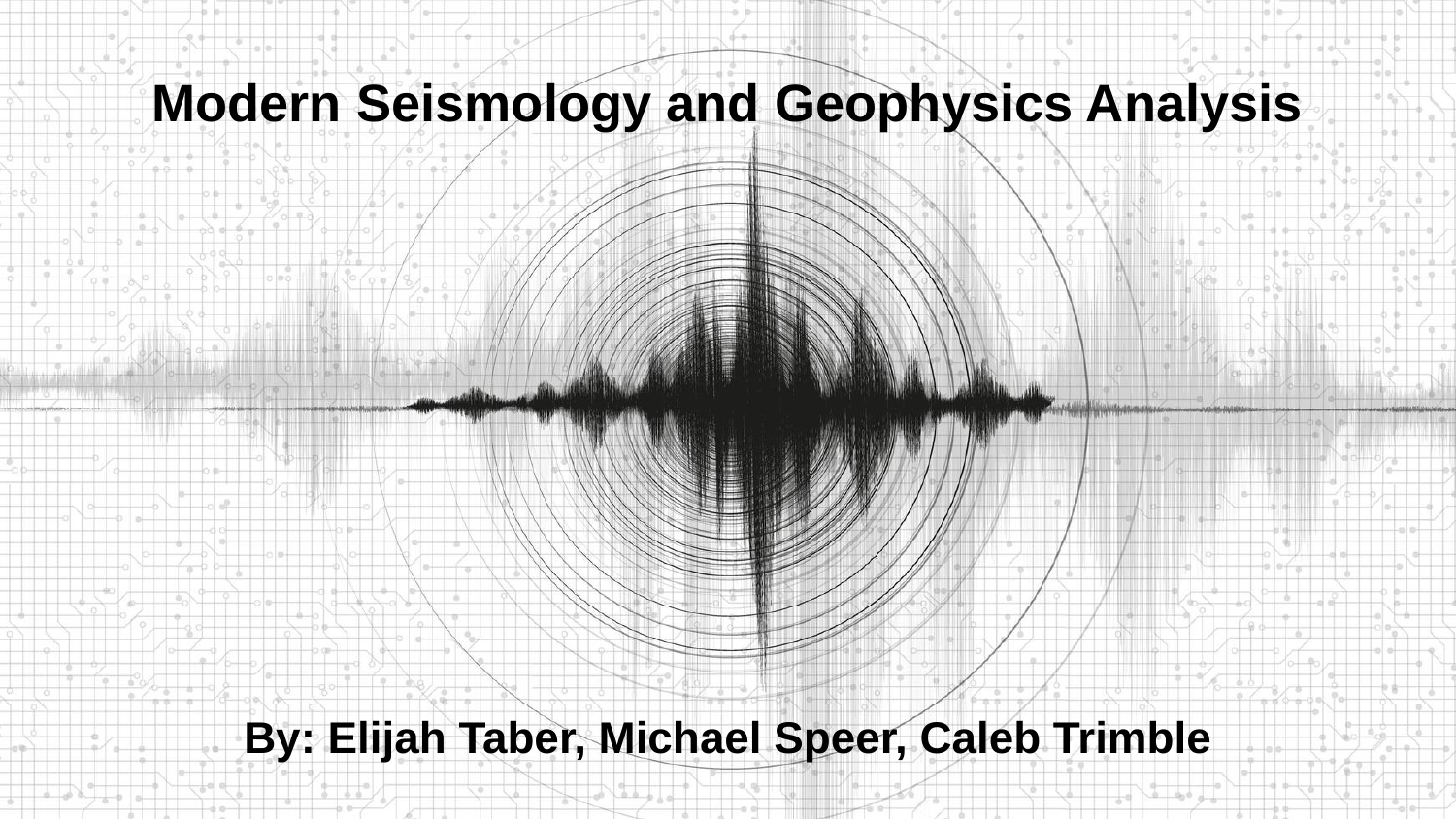

# Modern Seismology and Geophysics Analysis
By: Elijah Taber, Michael Speer, Caleb Trimble